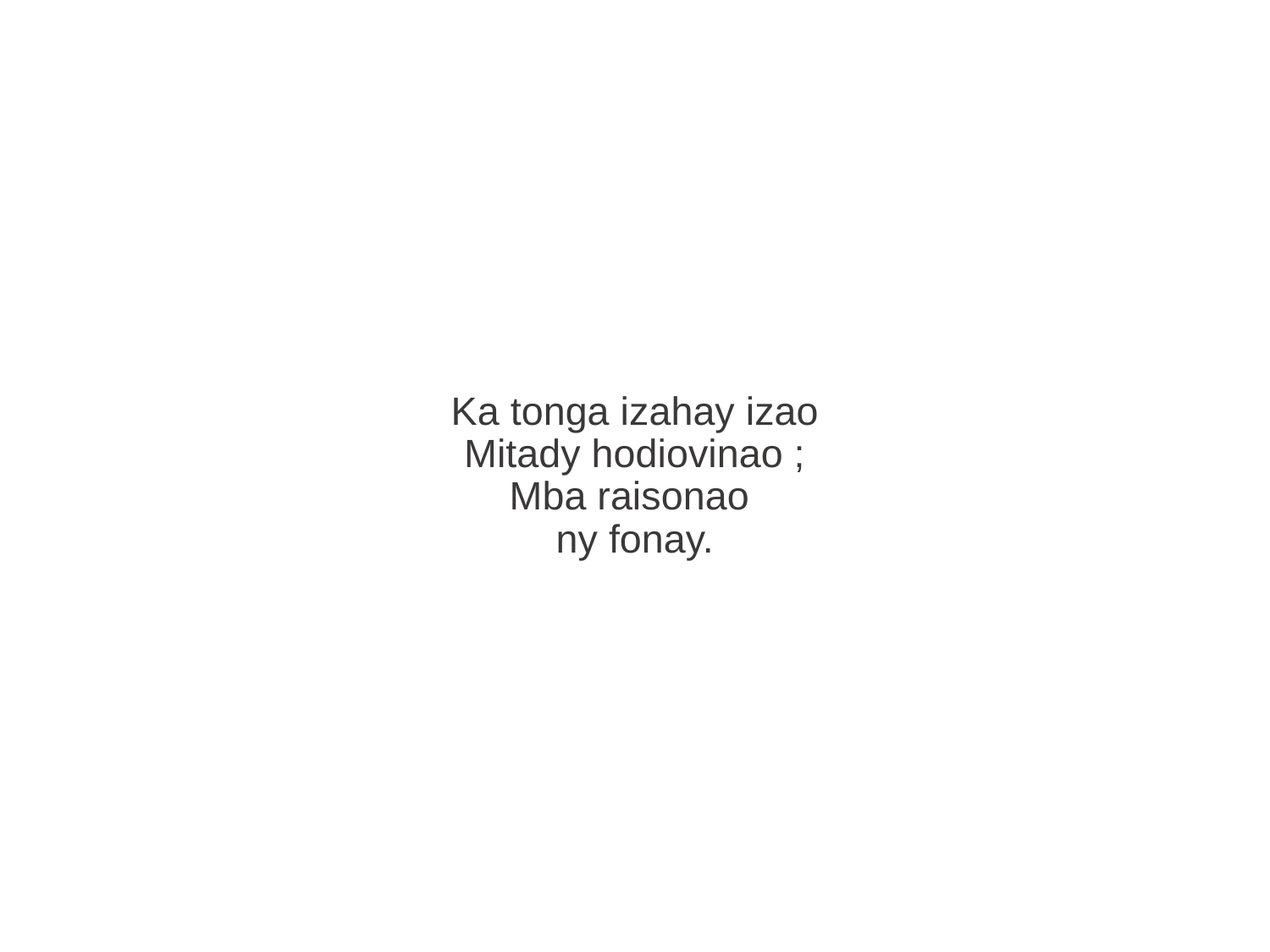

Ka tonga izahay izao
Mitady hodiovinao ;
Mba raisonao
ny fonay.